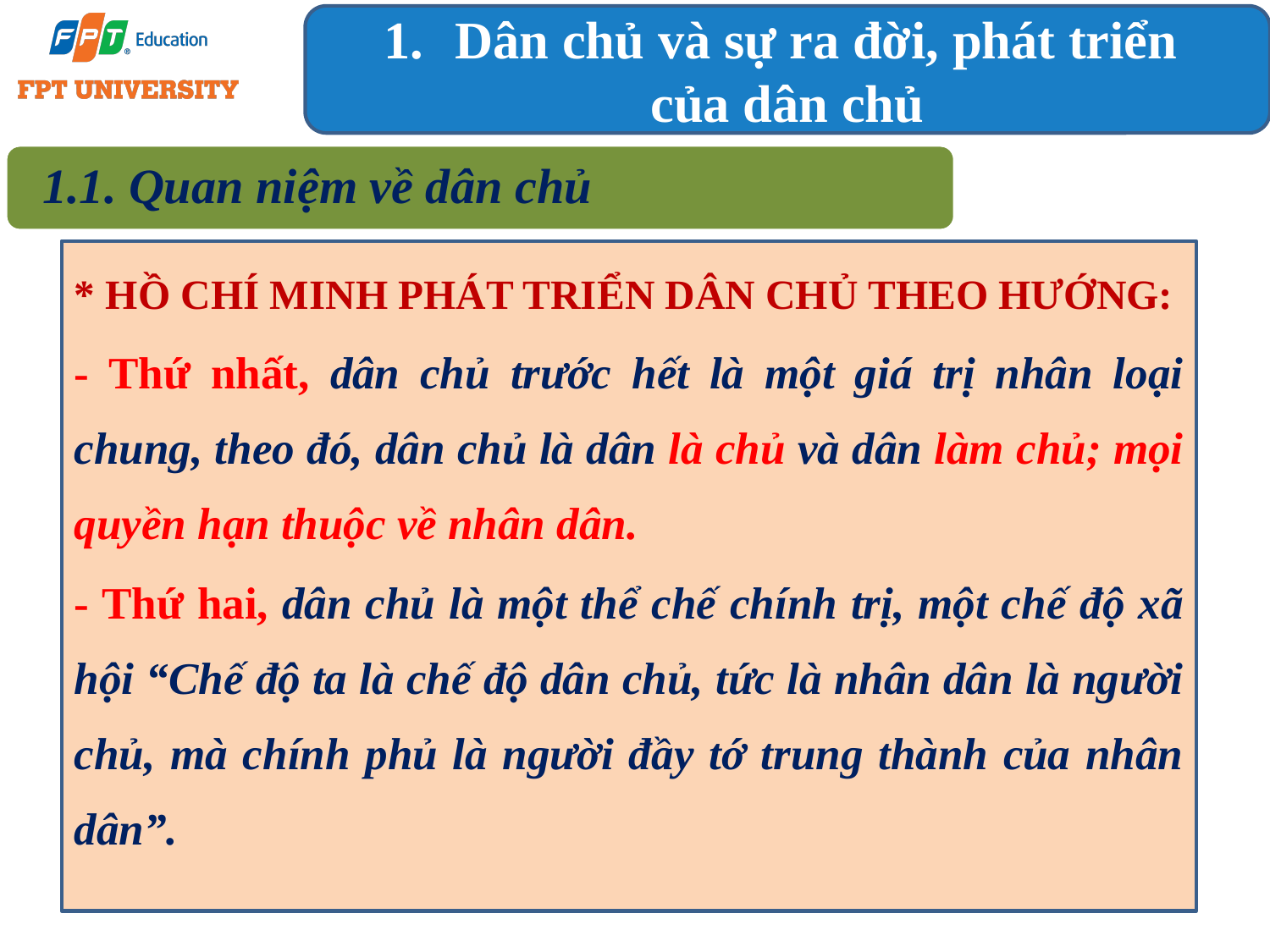

Dân chủ và sự ra đời, phát triển
của dân chủ

1.1. Quan niệm về dân chủ
* HỒ CHÍ MINH PHÁT TRIỂN DÂN CHỦ THEO HƯỚNG:
- Thứ nhất, dân chủ trước hết là một giá trị nhân loại chung, theo đó, dân chủ là dân là chủ và dân làm chủ; mọi quyền hạn thuộc về nhân dân.
- Thứ hai, dân chủ là một thể chế chính trị, một chế độ xã hội “Chế độ ta là chế độ dân chủ, tức là nhân dân là người chủ, mà chính phủ là người đầy tớ trung thành của nhân dân”.